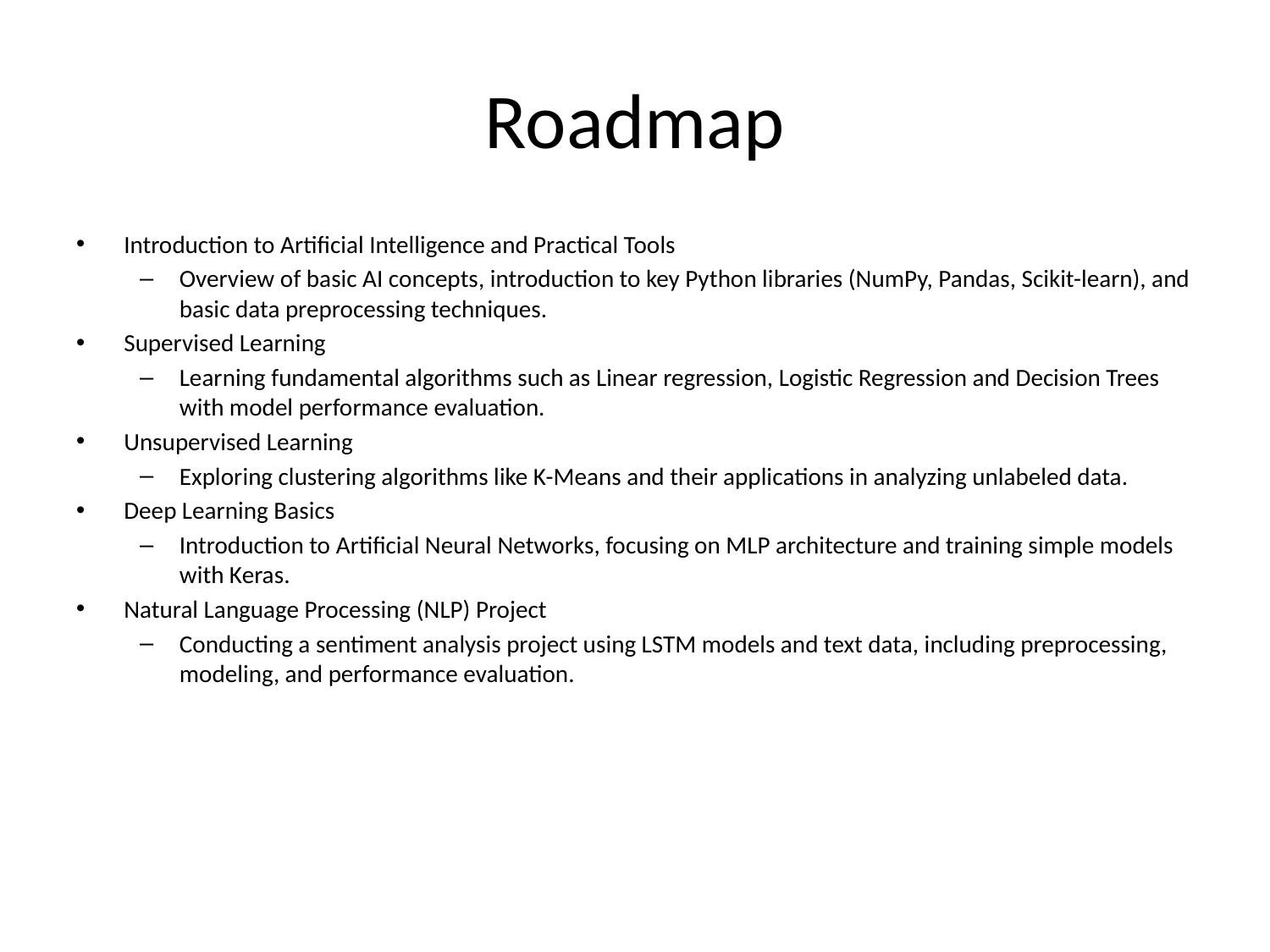

# Roadmap
Introduction to Artificial Intelligence and Practical Tools
Overview of basic AI concepts, introduction to key Python libraries (NumPy, Pandas, Scikit-learn), and basic data preprocessing techniques.
Supervised Learning
Learning fundamental algorithms such as Linear regression, Logistic Regression and Decision Trees with model performance evaluation.
Unsupervised Learning
Exploring clustering algorithms like K-Means and their applications in analyzing unlabeled data.
Deep Learning Basics
Introduction to Artificial Neural Networks, focusing on MLP architecture and training simple models with Keras.
Natural Language Processing (NLP) Project
Conducting a sentiment analysis project using LSTM models and text data, including preprocessing, modeling, and performance evaluation.